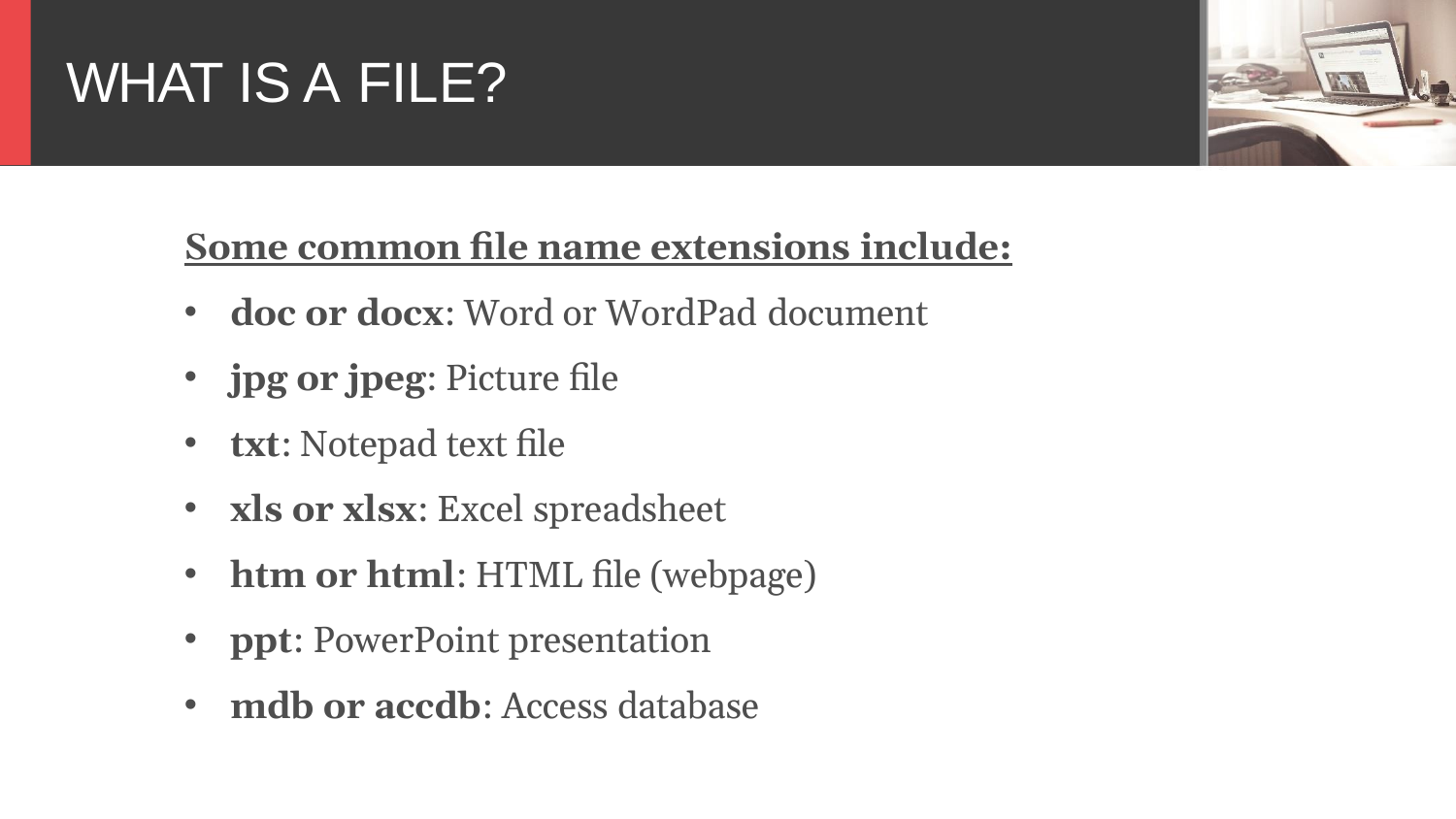

# WHAT IS A FILE?
Some common file name extensions include:
doc or docx: Word or WordPad document
jpg or jpeg: Picture file
txt: Notepad text file
xls or xlsx: Excel spreadsheet
htm or html: HTML file (webpage)
ppt: PowerPoint presentation
mdb or accdb: Access database